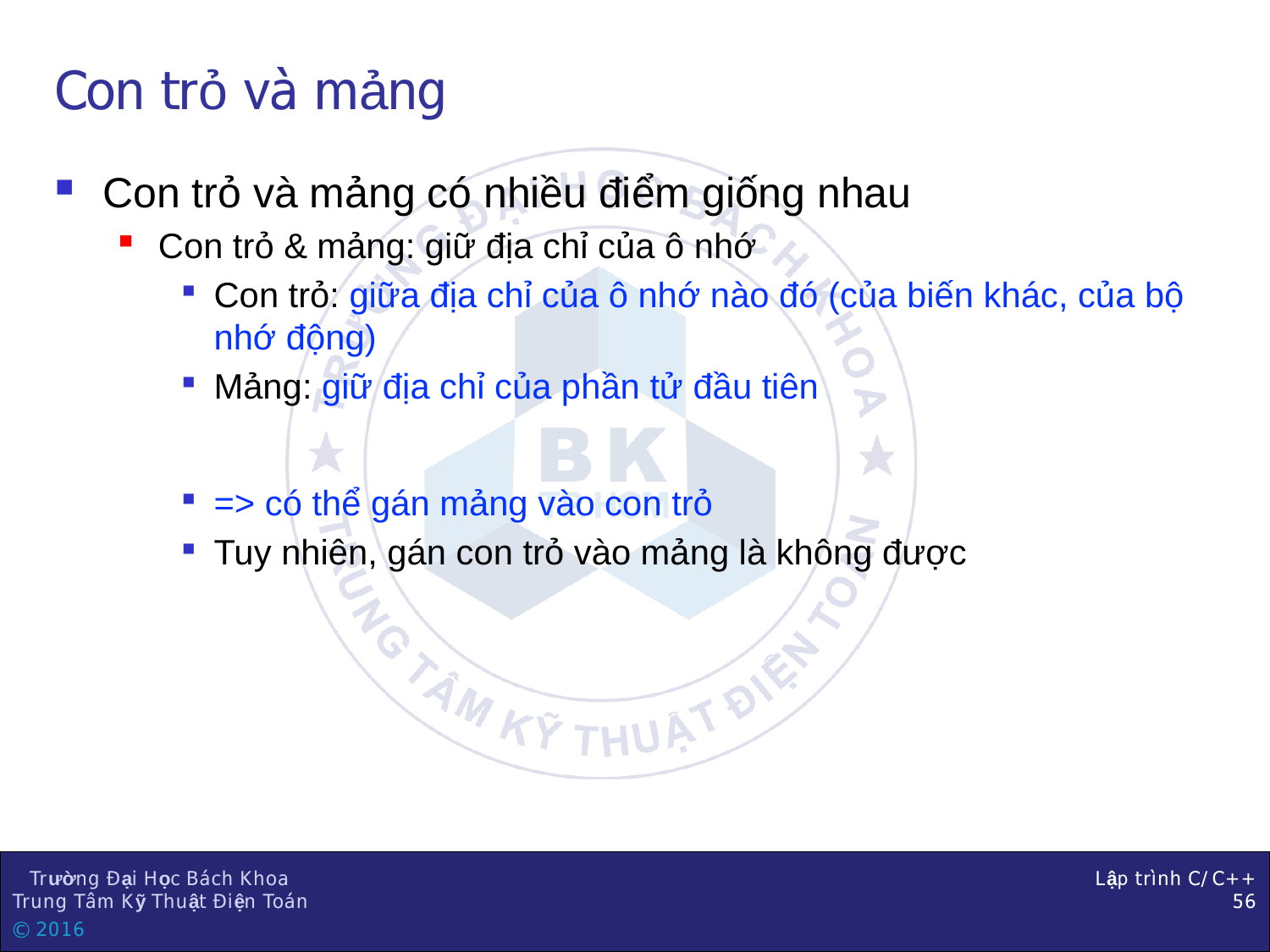

# Con trỏ và mảng
Con trỏ và mảng có nhiều điểm giống nhau
Con trỏ & mảng: giữ địa chỉ của ô nhớ
Con trỏ: giữa địa chỉ của ô nhớ nào đó (của biến khác, của bộ nhớ động)
Mảng: giữ địa chỉ của phần tử đầu tiên

=> có thể gán mảng vào con trỏ
Tuy nhiên, gán con trỏ vào mảng là không được